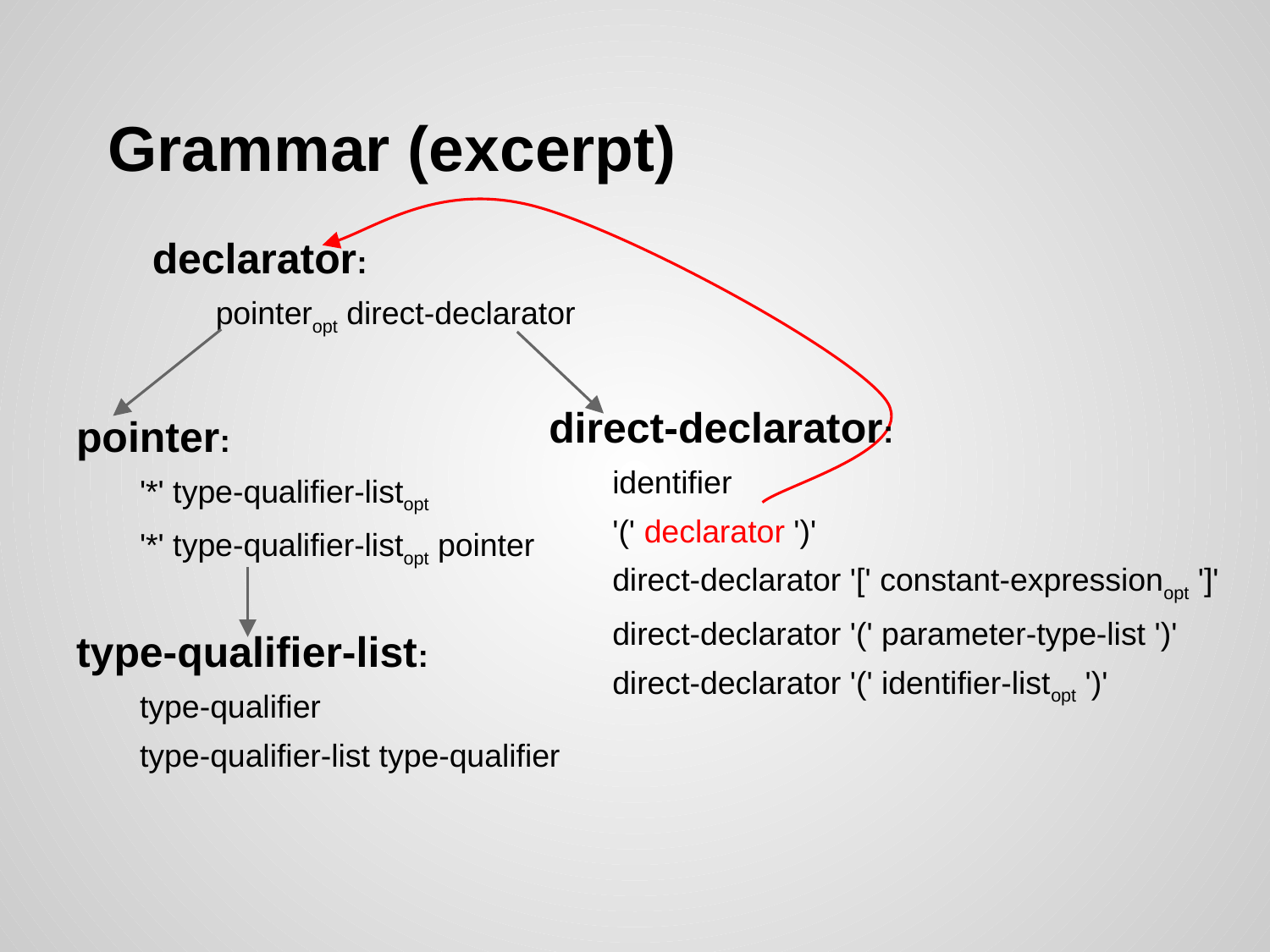

# Grammar (excerpt)

declarator:
pointeropt direct-declarator
direct-declarator:
identifier
'(' declarator ')'
direct-declarator '[' constant-expressionopt ']'
direct-declarator '(' parameter-type-list ')'
direct-declarator '(' identifier-listopt ')'
pointer:
'*' type-qualifier-listopt
'*' type-qualifier-listopt pointer
type-qualifier-list:
type-qualifier
type-qualifier-list type-qualifier